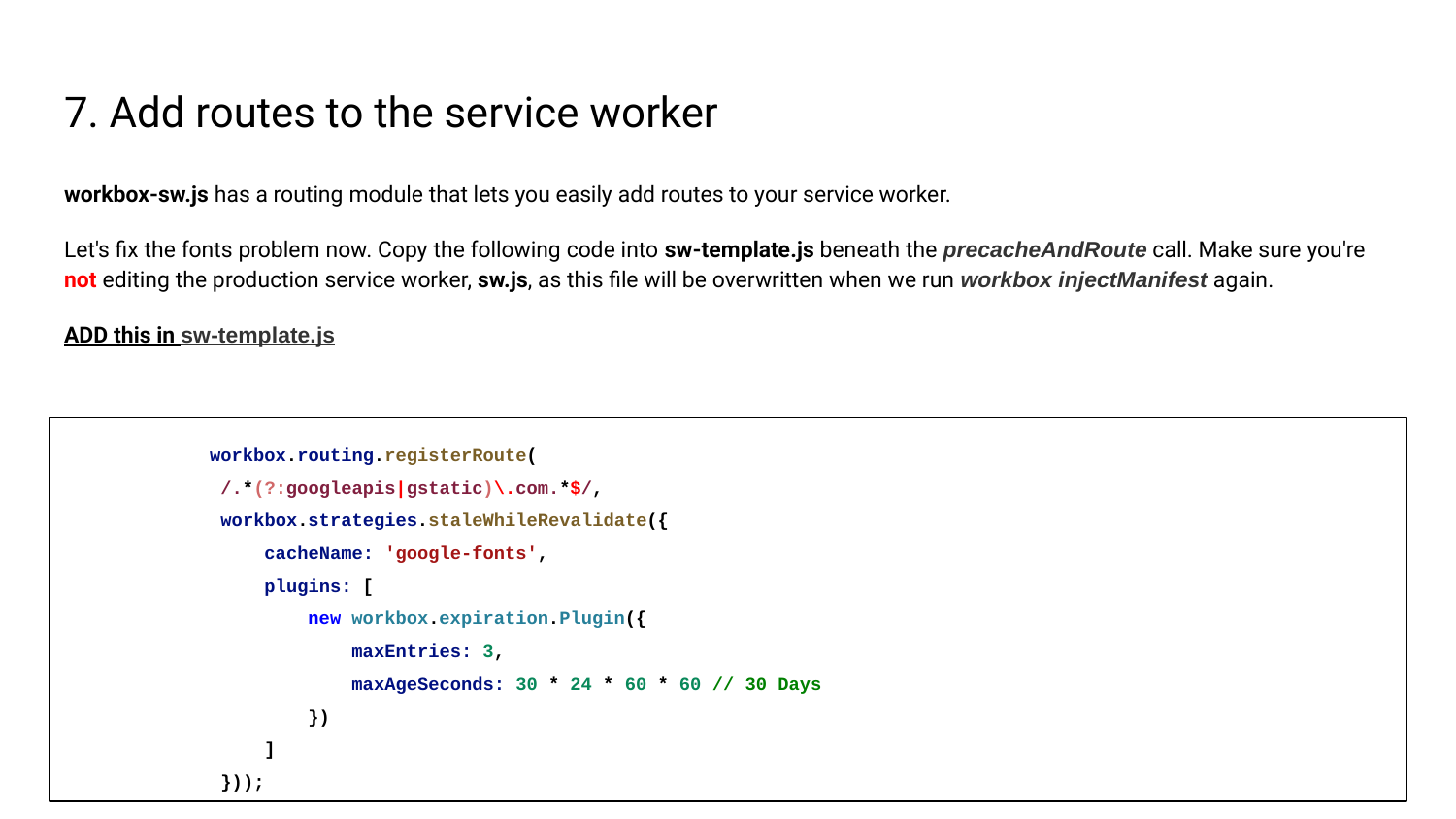

# 7. Add routes to the service worker

workbox-sw.js has a routing module that lets you easily add routes to your service worker.
Let's fix the fonts problem now. Copy the following code into sw-template.js beneath the precacheAndRoute call. Make sure you're not editing the production service worker, sw.js, as this file will be overwritten when we run workbox injectManifest again.
ADD this in sw-template.js

workbox.routing.registerRoute(
 /.*(?:googleapis|gstatic)\.com.*$/,
 workbox.strategies.staleWhileRevalidate({
     cacheName: 'google-fonts',
     plugins: [
         new workbox.expiration.Plugin({
             maxEntries: 3,
             maxAgeSeconds: 30 * 24 * 60 * 60 // 30 Days
         })
     ]
 }));